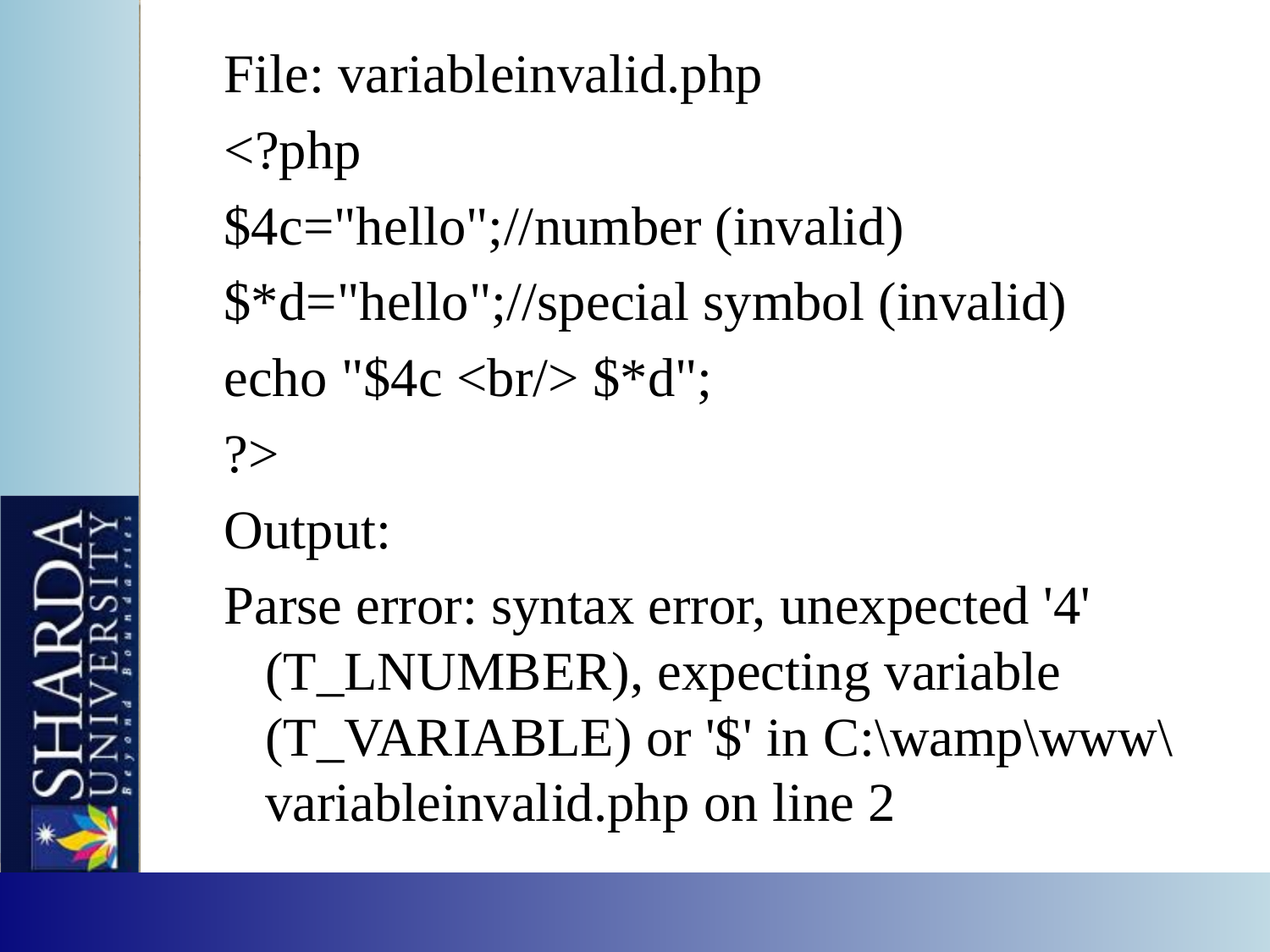

File: variableinvalid.php
<?php
$4c="hello";//number (invalid)
$*d="hello";//special symbol (invalid)
echo "$4c <br/> $*d";
?>
Output:
Parse error: syntax error, unexpected '4' (T_LNUMBER), expecting variable (T_VARIABLE) or '$' in C:\wamp\www\variableinvalid.php on line 2